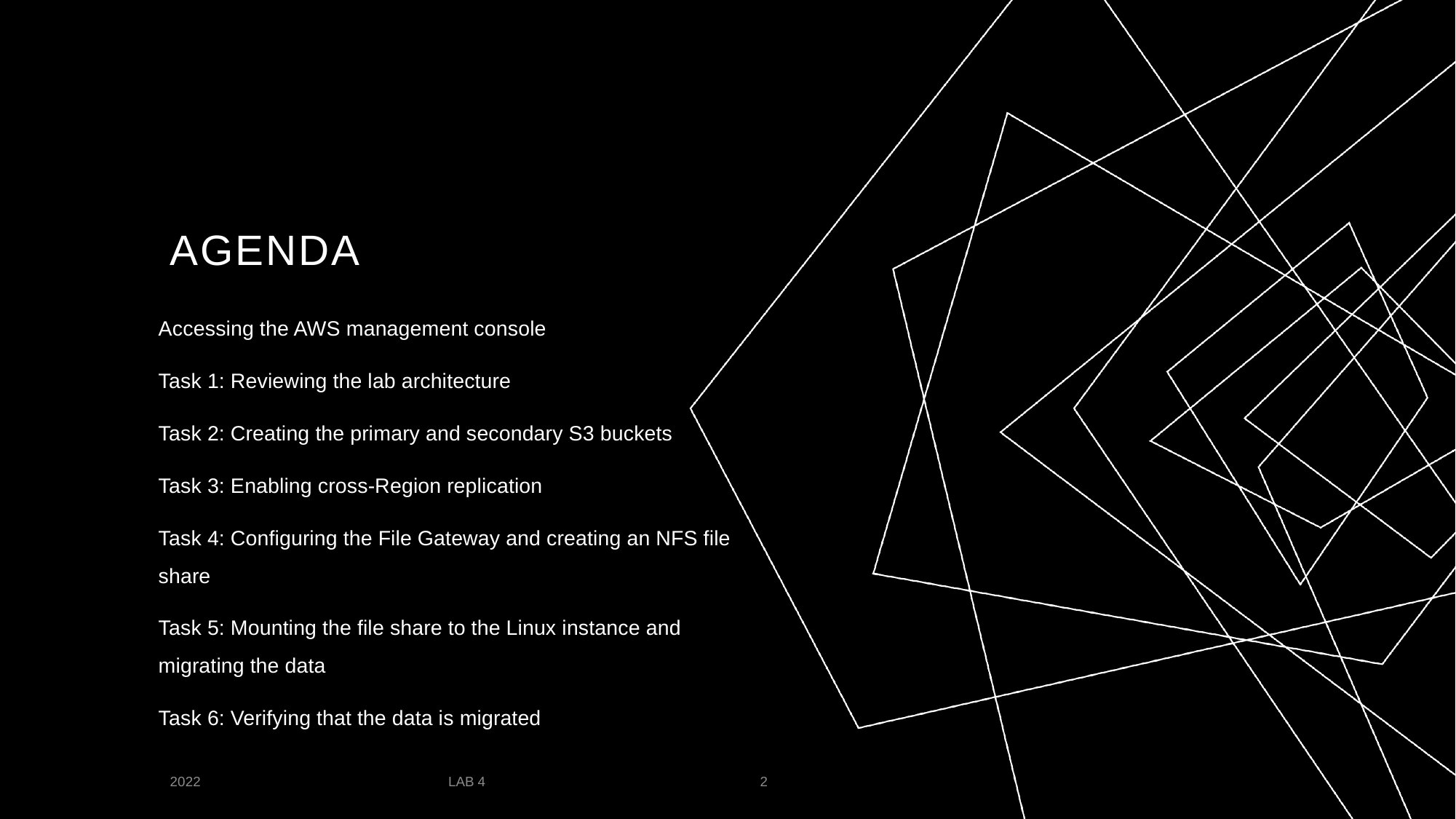

# AGENDA
Accessing the AWS management console
Task 1: Reviewing the lab architecture
Task 2: Creating the primary and secondary S3 buckets
Task 3: Enabling cross-Region replication
Task 4: Configuring the File Gateway and creating an NFS file share
Task 5: Mounting the file share to the Linux instance and migrating the data
Task 6: Verifying that the data is migrated
LAB 4
2022
2